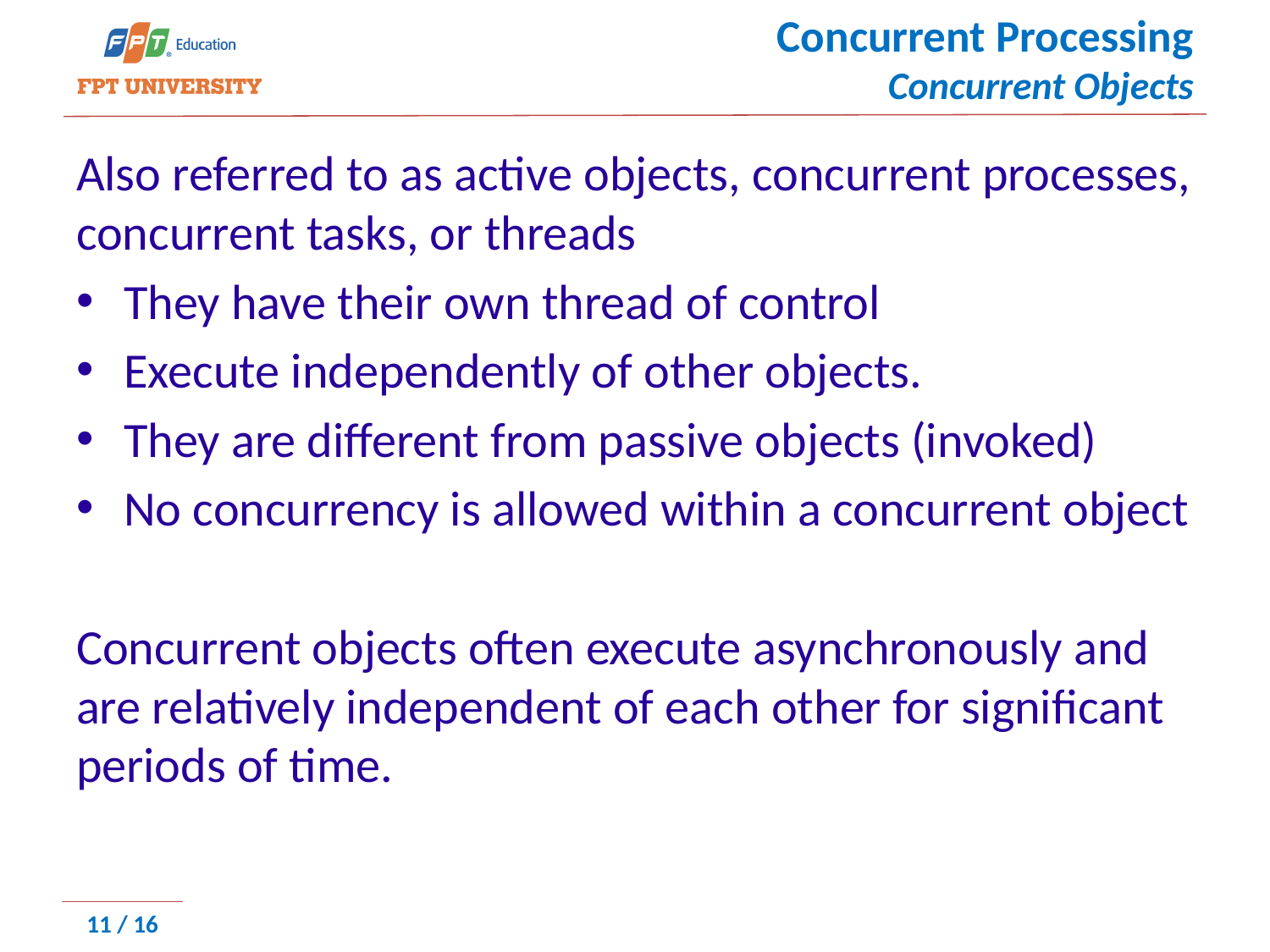

# Concurrent Processing Concurrent Objects
﻿Also referred to as active objects, concurrent processes, concurrent tasks, or threads
They have their own thread of control
Execute independently of other objects.
They are different from passive objects (invoked)
No concurrency is allowed within a concurrent object

﻿Concurrent objects often execute asynchronously and are relatively independent of each other for significant periods of time.